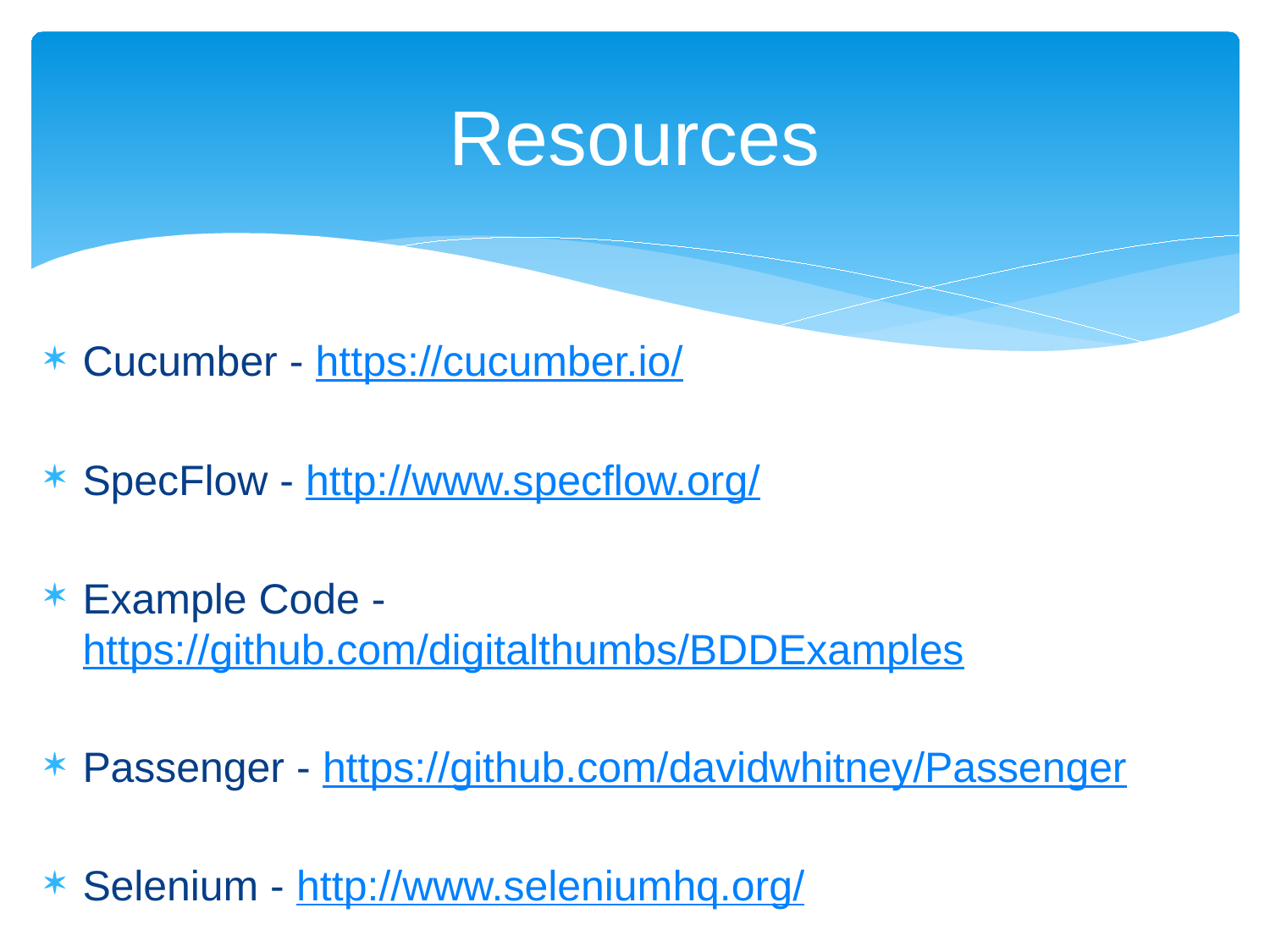

# Resources
Cucumber - https://cucumber.io/

SpecFlow - http://www.specflow.org/

Example Code - https://github.com/digitalthumbs/BDDExamples

Passenger - https://github.com/davidwhitney/Passenger

Selenium - http://www.seleniumhq.org/